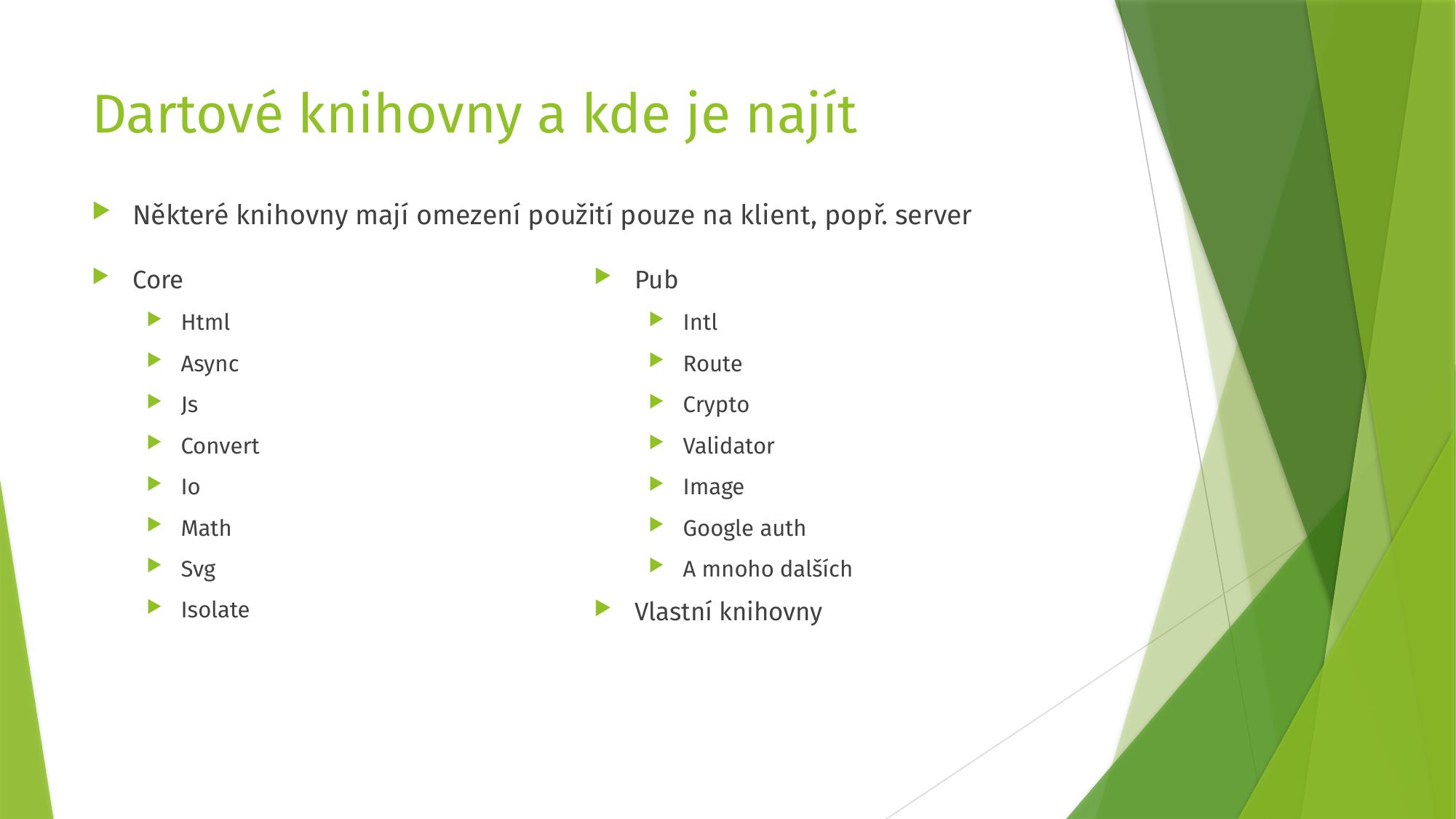

# Dartové knihovny a kde je najít
Některé knihovny mají omezení použití pouze na klient, popř. server

Core
Html
Async
Js
Convert
Io
Math
Svg
Isolate

Pub
Intl
Route
Crypto
Validator
Image
Google auth
A mnoho dalších
Vlastní knihovny